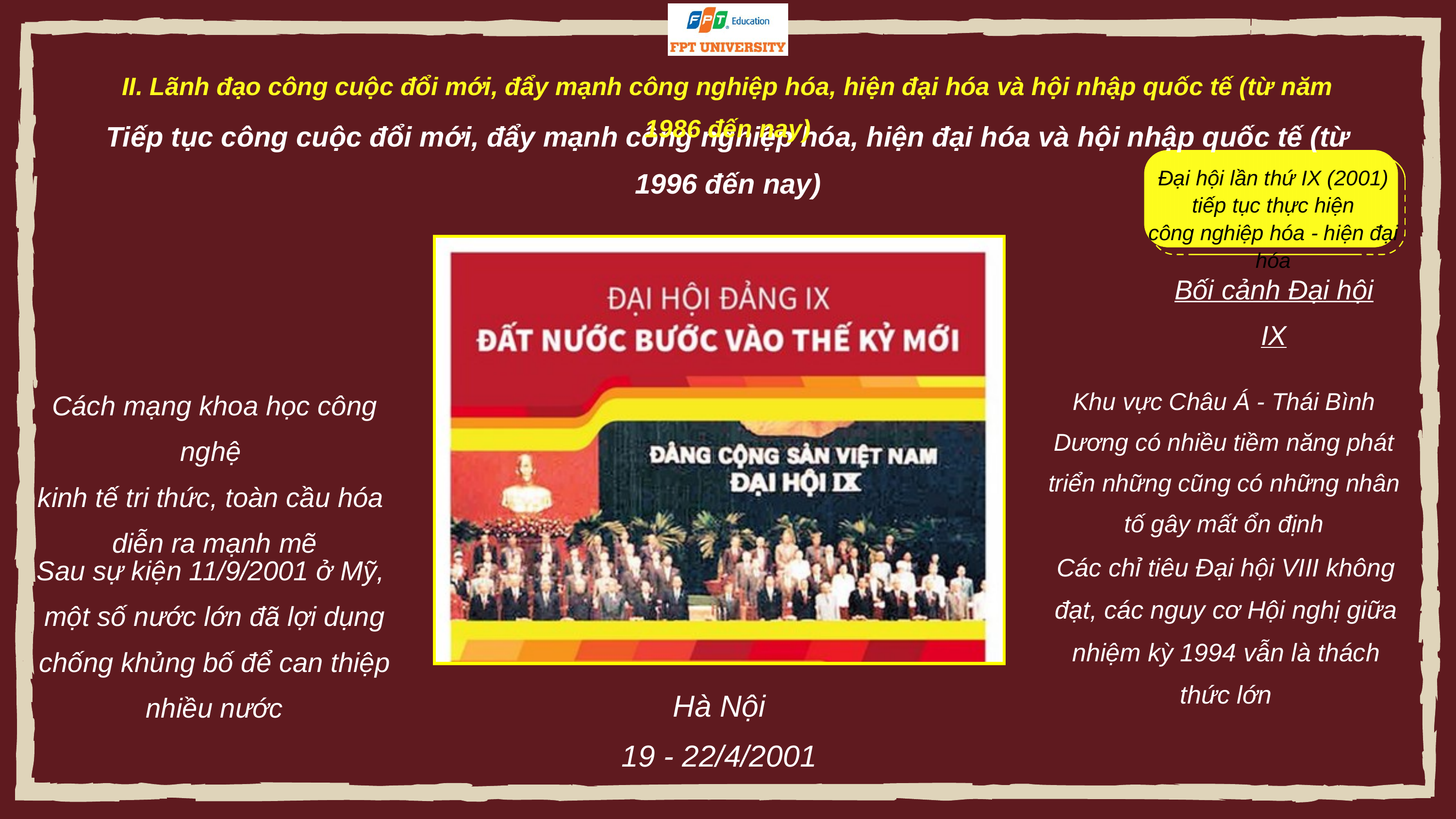

II. Lãnh đạo công cuộc đổi mới, đẩy mạnh công nghiệp hóa, hiện đại hóa và hội nhập quốc tế (từ năm 1986 đến nay)
Tiếp tục công cuộc đổi mới, đẩy mạnh công nghiệp hóa, hiện đại hóa và hội nhập quốc tế (từ 1996 đến nay)

Đại hội lần thứ IX (2001)
tiếp tục thực hiện
công nghiệp hóa - hiện đại hóa

Bối cảnh Đại hội IX
Khu vực Châu Á - Thái Bình Dương có nhiều tiềm năng phát triển những cũng có những nhân tố gây mất ổn định
Cách mạng khoa học công nghệ
kinh tế tri thức, toàn cầu hóa
diễn ra mạnh mẽ
Các chỉ tiêu Đại hội VIII không đạt, các nguy cơ Hội nghị giữa nhiệm kỳ 1994 vẫn là thách thức lớn
Sau sự kiện 11/9/2001 ở Mỹ,
một số nước lớn đã lợi dụng chống khủng bố để can thiệp nhiều nước
Hà Nội
19 - 22/4/2001